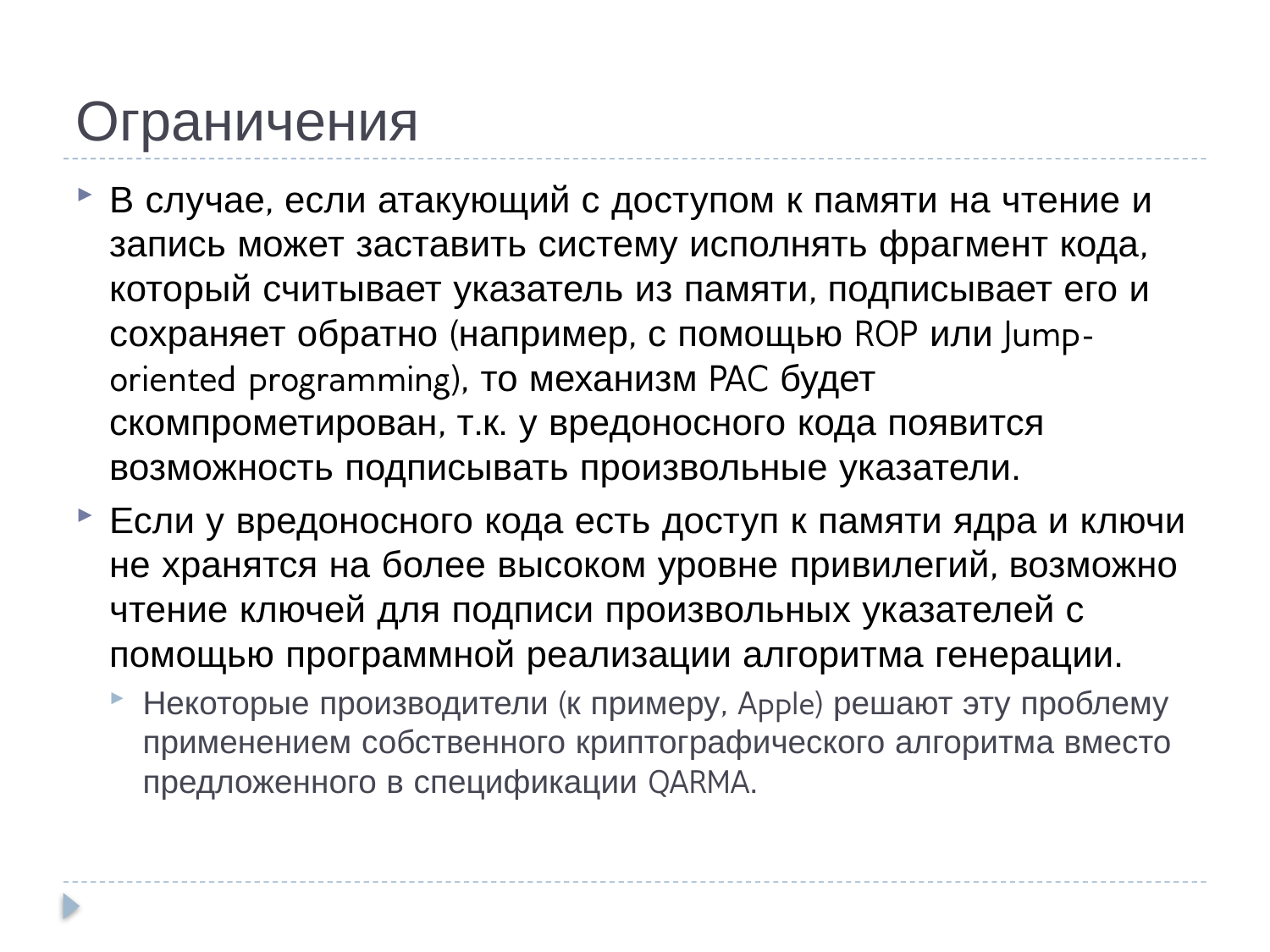

# Ограничения
В случае, если атакующий с доступом к памяти на чтение и запись может заставить систему исполнять фрагмент кода, который считывает указатель из памяти, подписывает его и сохраняет обратно (например, с помощью ROP или Jump-oriented programming), то механизм PAC будет скомпрометирован, т.к. у вредоносного кода появится возможность подписывать произвольные указатели.
Если у вредоносного кода есть доступ к памяти ядра и ключи не хранятся на более высоком уровне привилегий, возможно чтение ключей для подписи произвольных указателей с помощью программной реализации алгоритма генерации.
Некоторые производители (к примеру, Apple) решают эту проблему применением собственного криптографического алгоритма вместо предложенного в спецификации QARMA.